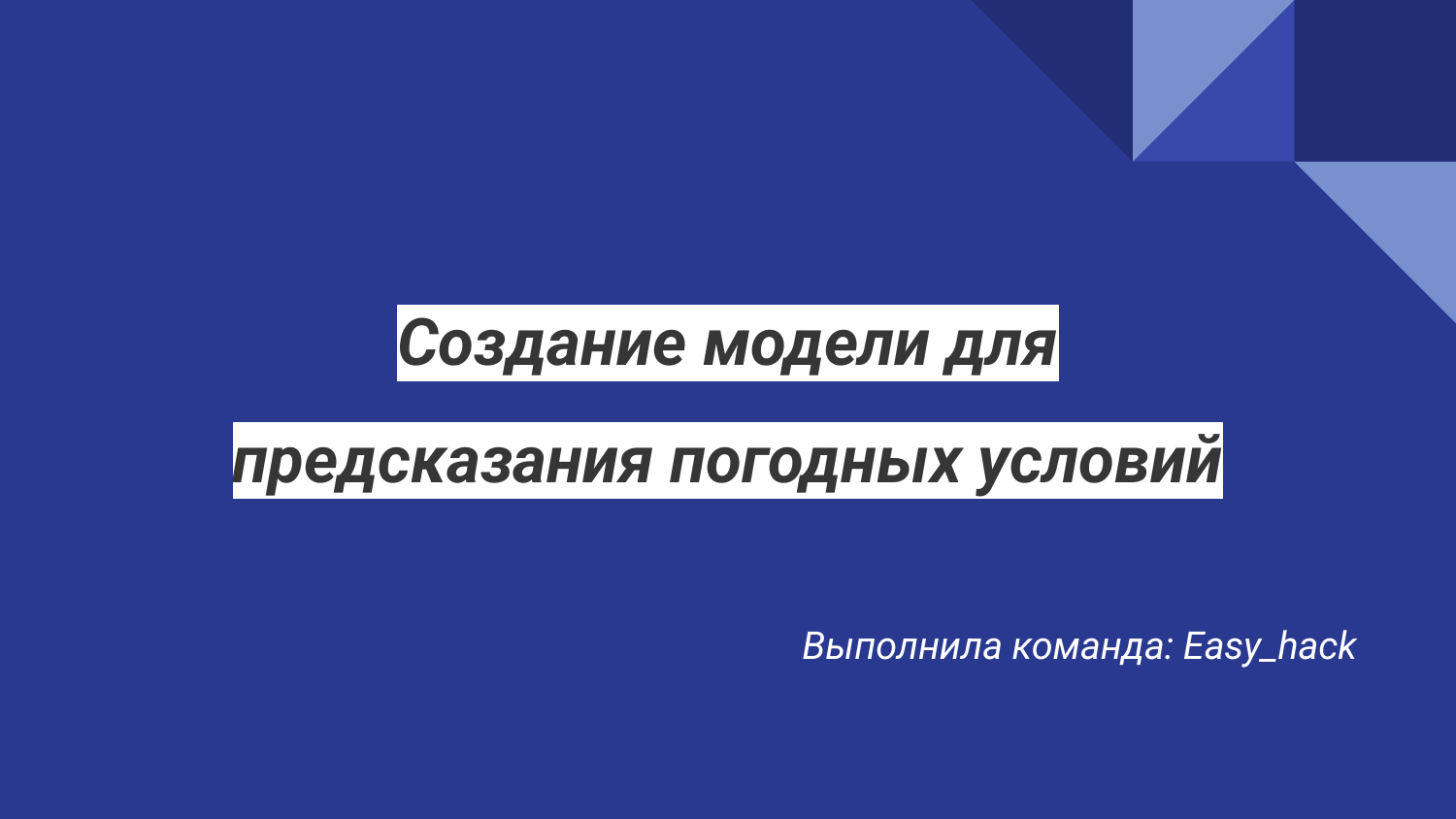

# Создание модели для предсказания погодных условий

Выполнила команда: Easy_hack